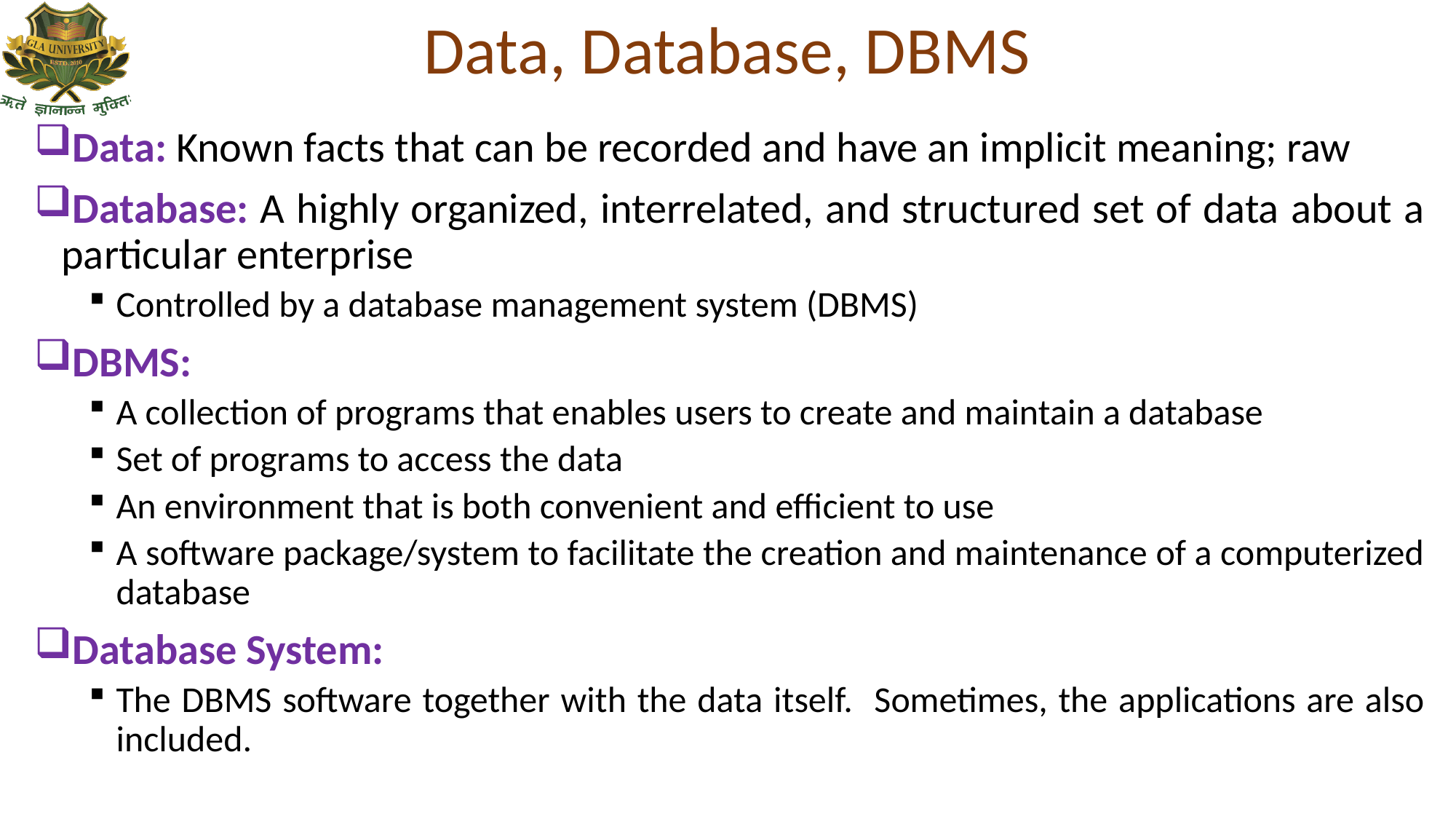

# Data, Database, DBMS
Data: Known facts that can be recorded and have an implicit meaning; raw
Database: A highly organized, interrelated, and structured set of data about a particular enterprise
Controlled by a database management system (DBMS)
DBMS:
A collection of programs that enables users to create and maintain a database
Set of programs to access the data
An environment that is both convenient and efficient to use
A software package/system to facilitate the creation and maintenance of a computerized database
Database System:
The DBMS software together with the data itself.  Sometimes, the applications are also included.